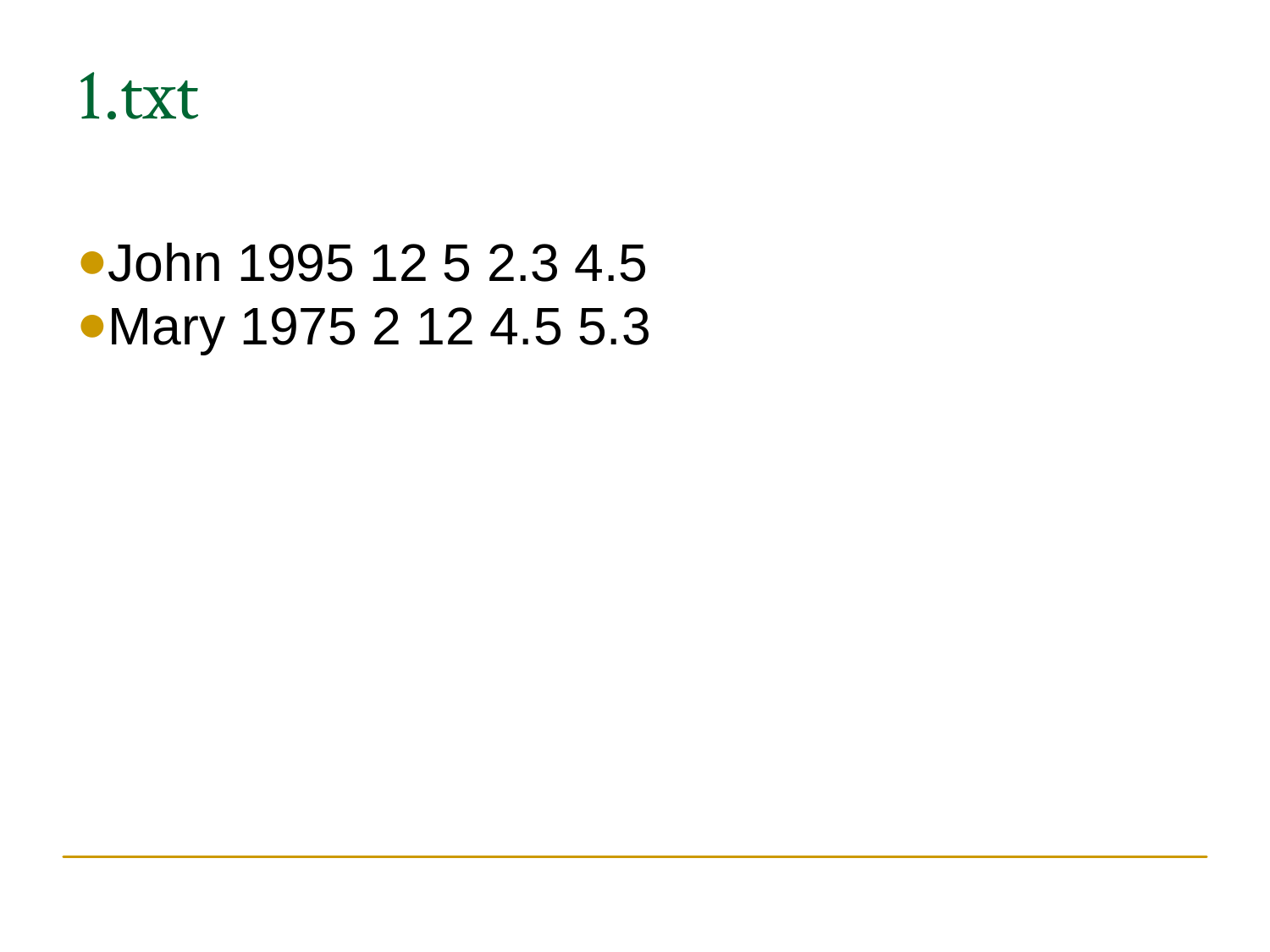

# 1.txt
John 1995 12 5 2.3 4.5
Mary 1975 2 12 4.5 5.3